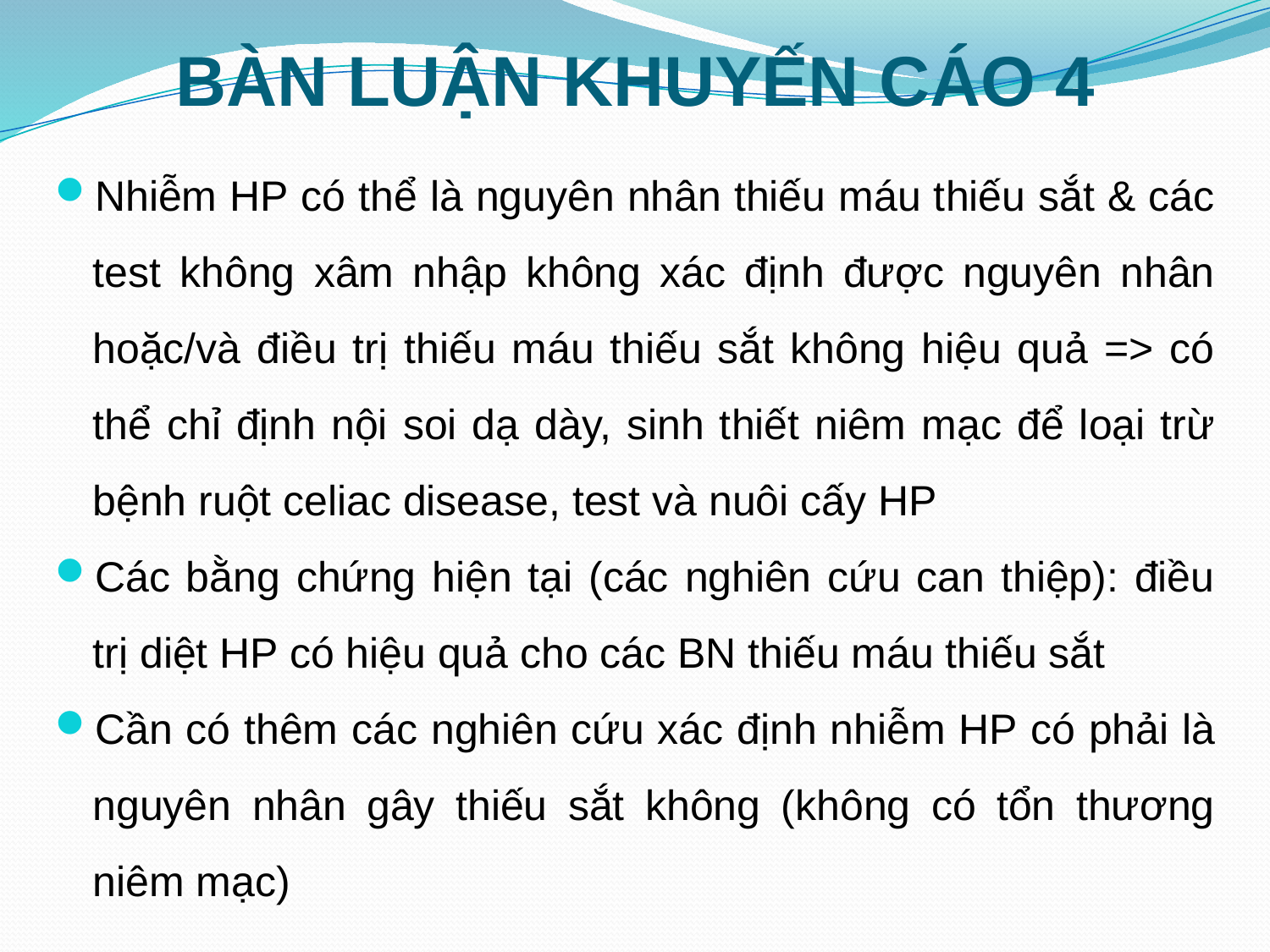

# BÀN LUẬN KHUYẾN CÁO 4
Nhiễm HP có thể là nguyên nhân thiếu máu thiếu sắt & các test không xâm nhập không xác định được nguyên nhân hoặc/và điều trị thiếu máu thiếu sắt không hiệu quả => có thể chỉ định nội soi dạ dày, sinh thiết niêm mạc để loại trừ bệnh ruột celiac disease, test và nuôi cấy HP
Các bằng chứng hiện tại (các nghiên cứu can thiệp): điều trị diệt HP có hiệu quả cho các BN thiếu máu thiếu sắt
Cần có thêm các nghiên cứu xác định nhiễm HP có phải là nguyên nhân gây thiếu sắt không (không có tổn thương niêm mạc)